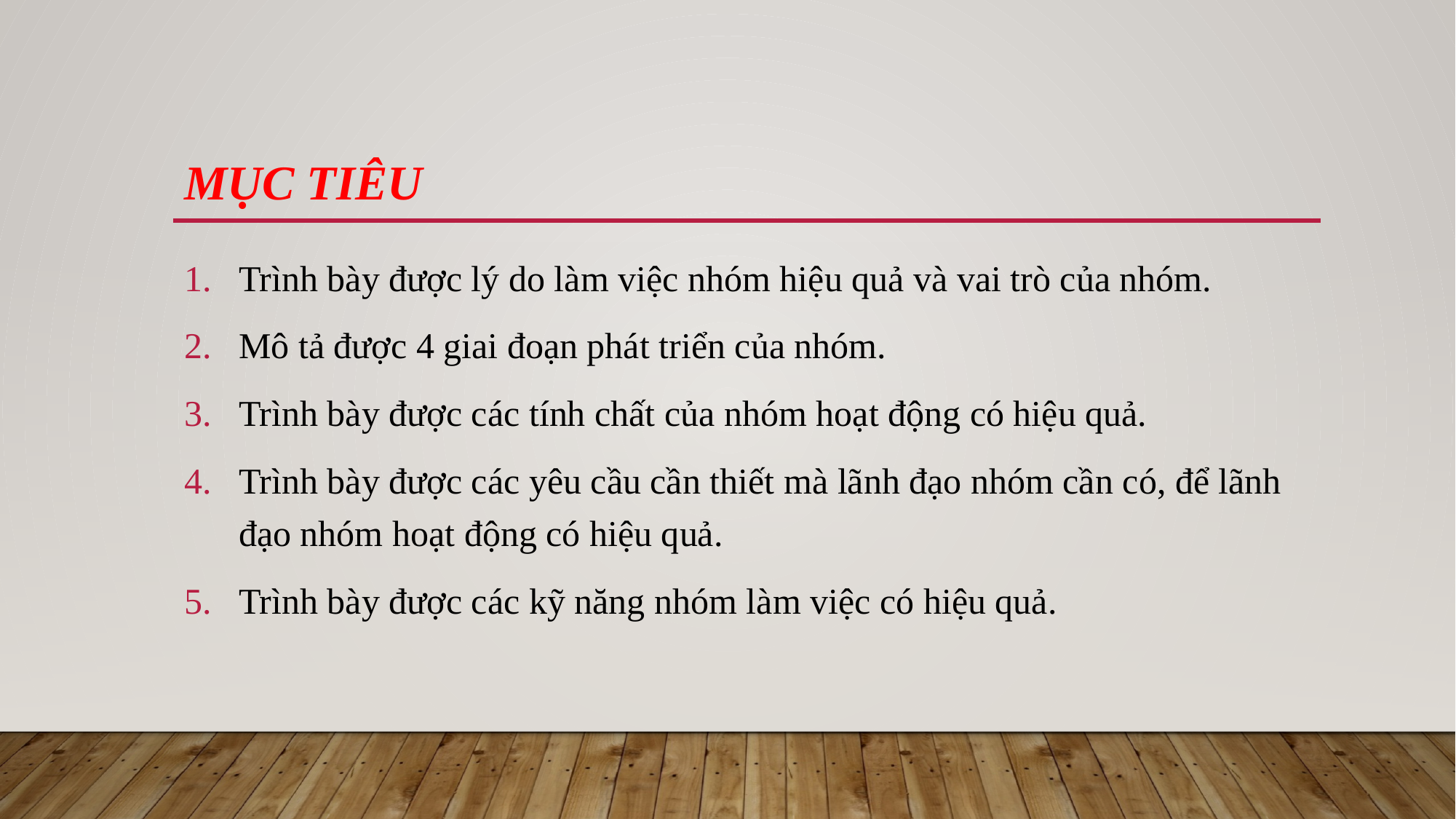

# Mục tiêu
Trình bày được lý do làm việc nhóm hiệu quả và vai trò của nhóm.
Mô tả được 4 giai đoạn phát triển của nhóm.
Trình bày được các tính chất của nhóm hoạt động có hiệu quả.
Trình bày được các yêu cầu cần thiết mà lãnh đạo nhóm cần có, để lãnh đạo nhóm hoạt động có hiệu quả.
Trình bày được các kỹ năng nhóm làm việc có hiệu quả.